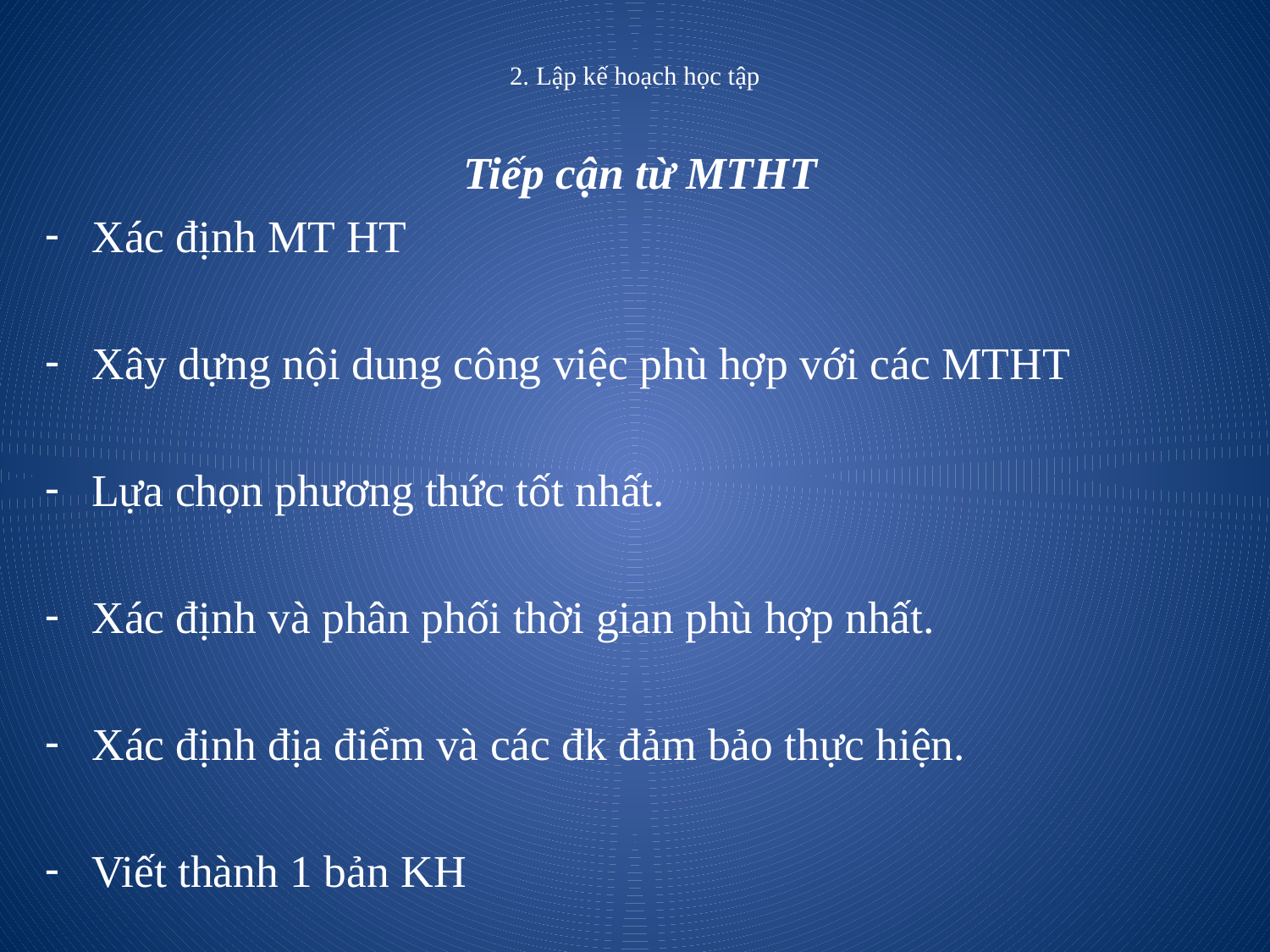

# 2. Lập kế hoạch học tập
Tiếp cận từ MTHT
Xác định MT HT

Xây dựng nội dung công việc phù hợp với các MTHT

Lựa chọn phương thức tốt nhất.

Xác định và phân phối thời gian phù hợp nhất.

Xác định địa điểm và các đk đảm bảo thực hiện.

Viết thành 1 bản KH